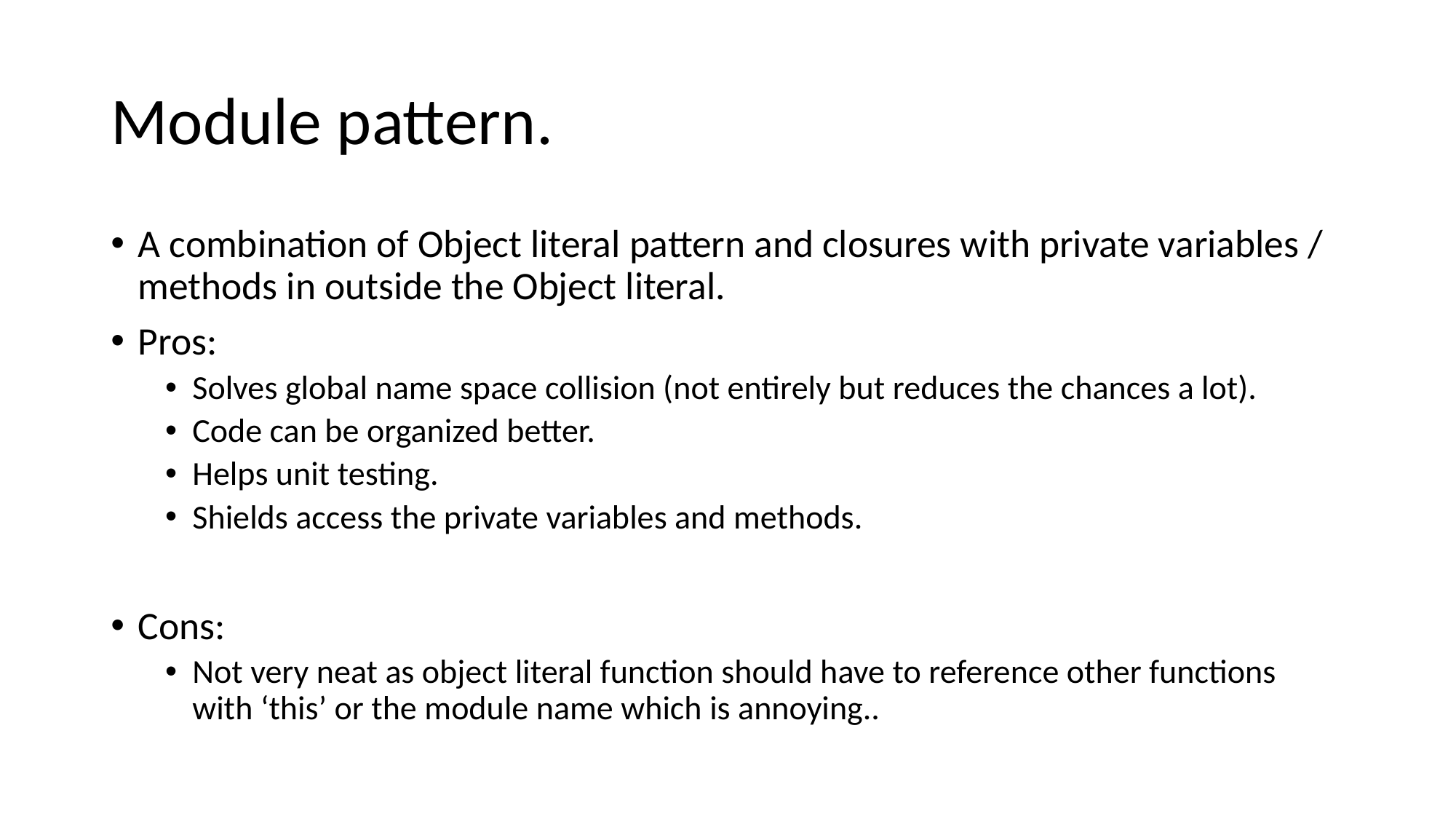

# Module pattern.
A combination of Object literal pattern and closures with private variables / methods in outside the Object literal.
Pros:
Solves global name space collision (not entirely but reduces the chances a lot).
Code can be organized better.
Helps unit testing.
Shields access the private variables and methods.

Cons:
Not very neat as object literal function should have to reference other functions with ‘this’ or the module name which is annoying..